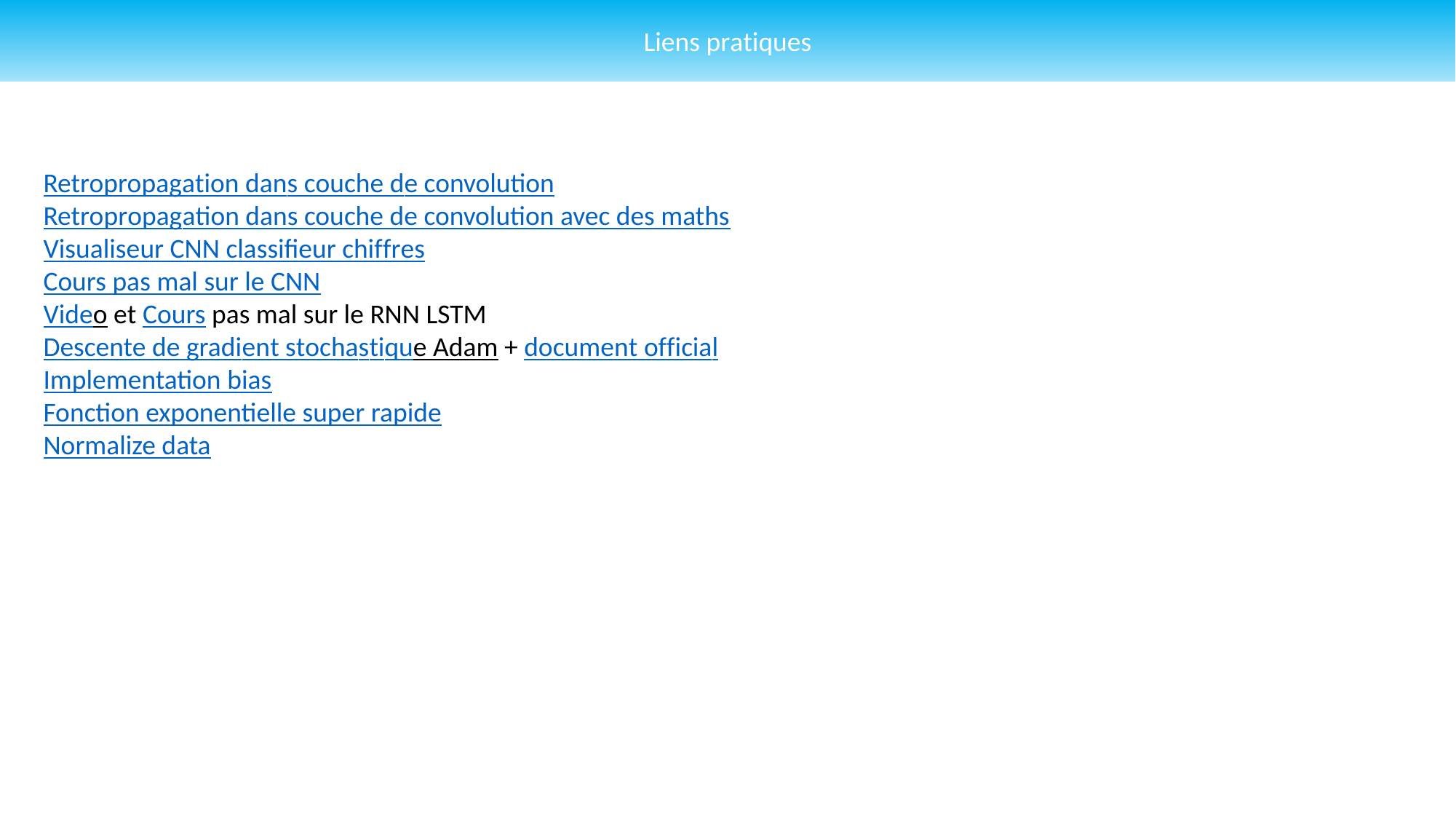

Liens pratiques
Retropropagation dans couche de convolution
Retropropagation dans couche de convolution avec des maths
Visualiseur CNN classifieur chiffres
Cours pas mal sur le CNN
Video et Cours pas mal sur le RNN LSTM
Descente de gradient stochastique Adam + document official
Implementation bias
Fonction exponentielle super rapide
Normalize data